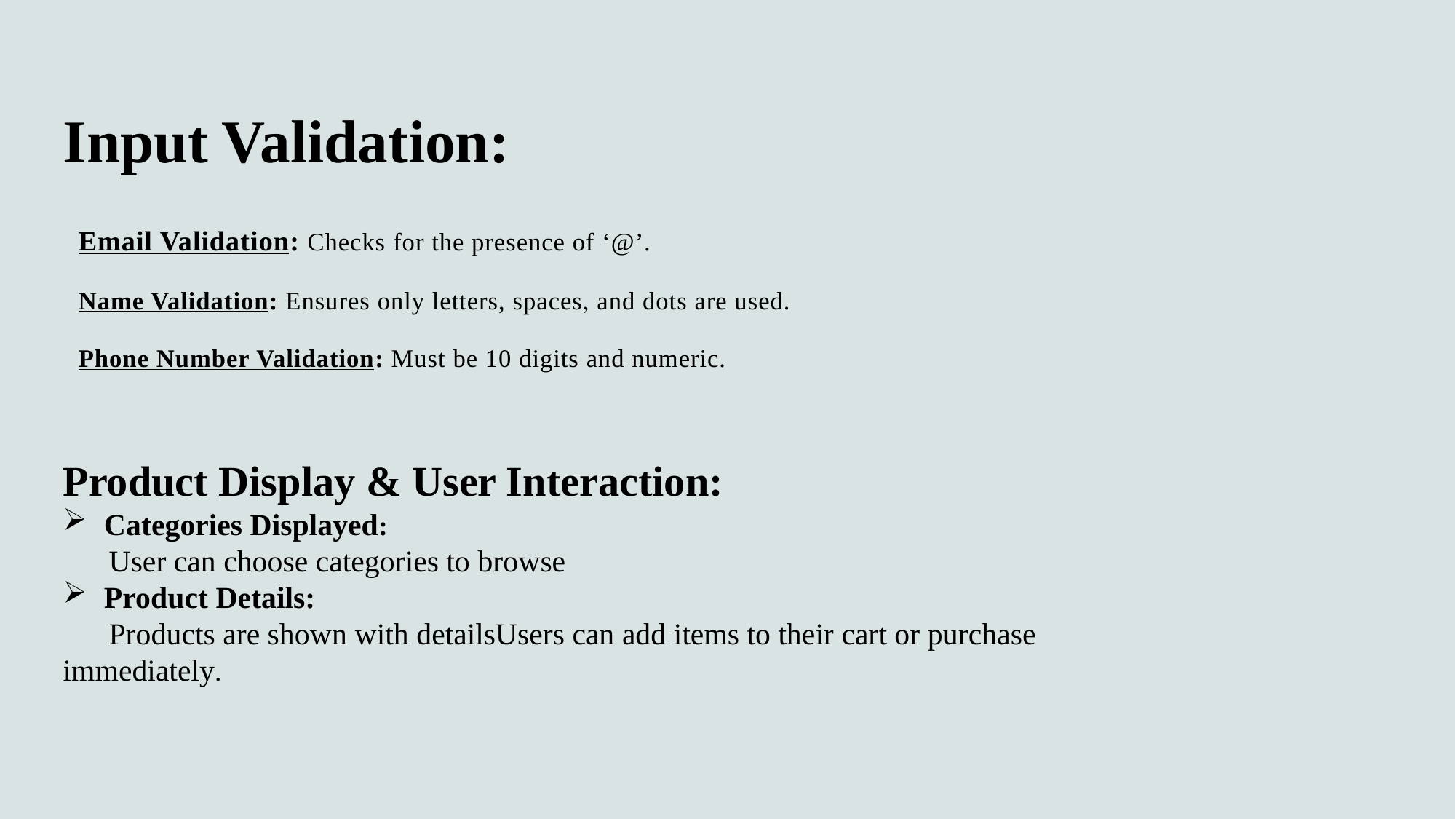

# Input Validation:
Email Validation: Checks for the presence of ‘@’.
Name Validation: Ensures only letters, spaces, and dots are used.
Phone Number Validation: Must be 10 digits and numeric.

Product Display & User Interaction:
Categories Displayed:
      User can choose categories to browse
Product Details:
      Products are shown with detailsUsers can add items to their cart or purchase immediately.